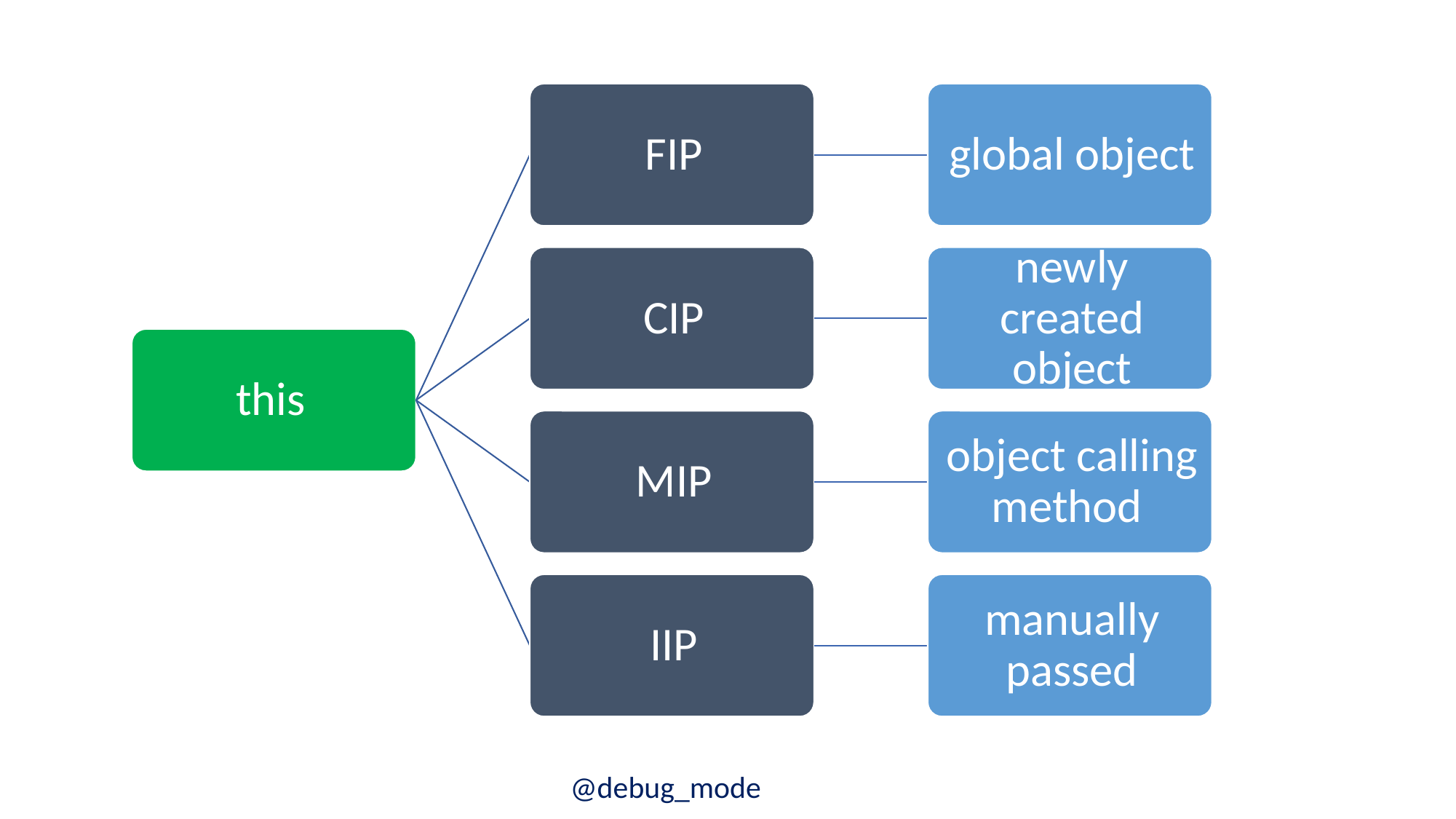

this

FIP

global object

CIP

newly created object

MIP

object calling method

IIP

manually passed
@debug_mode